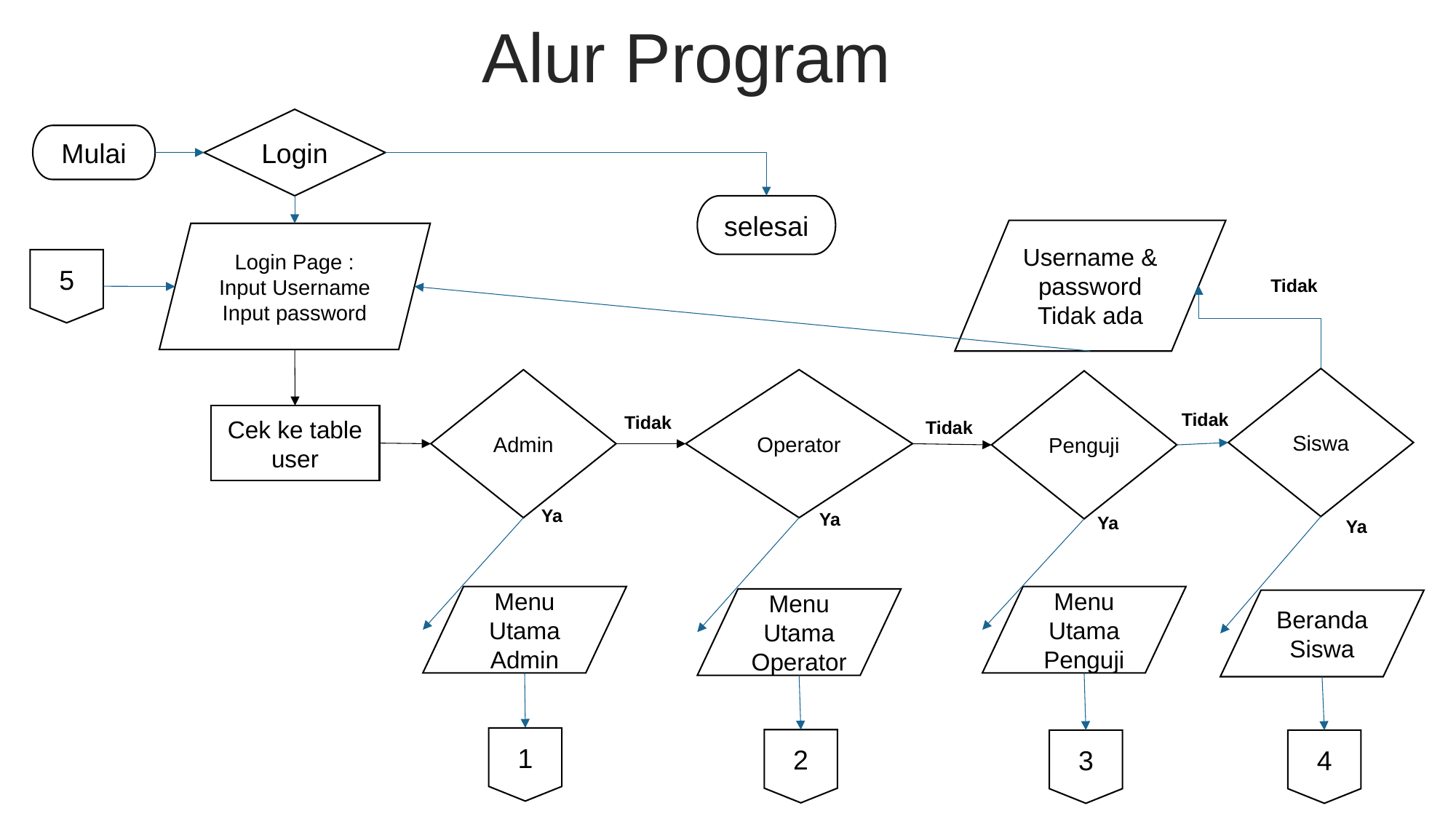

Alur Program
Login
Mulai
selesai
Username & password Tidak ada
Login Page :
Input Username Input password
5
Tidak
Siswa
Operator
Admin
Penguji
Tidak
Cek ke table user
Tidak
Tidak
Ya
Ya
Ya
Ya
Menu Utama Admin
Menu Utama Penguji
Menu Utama Operator
Beranda Siswa
1
2
3
4